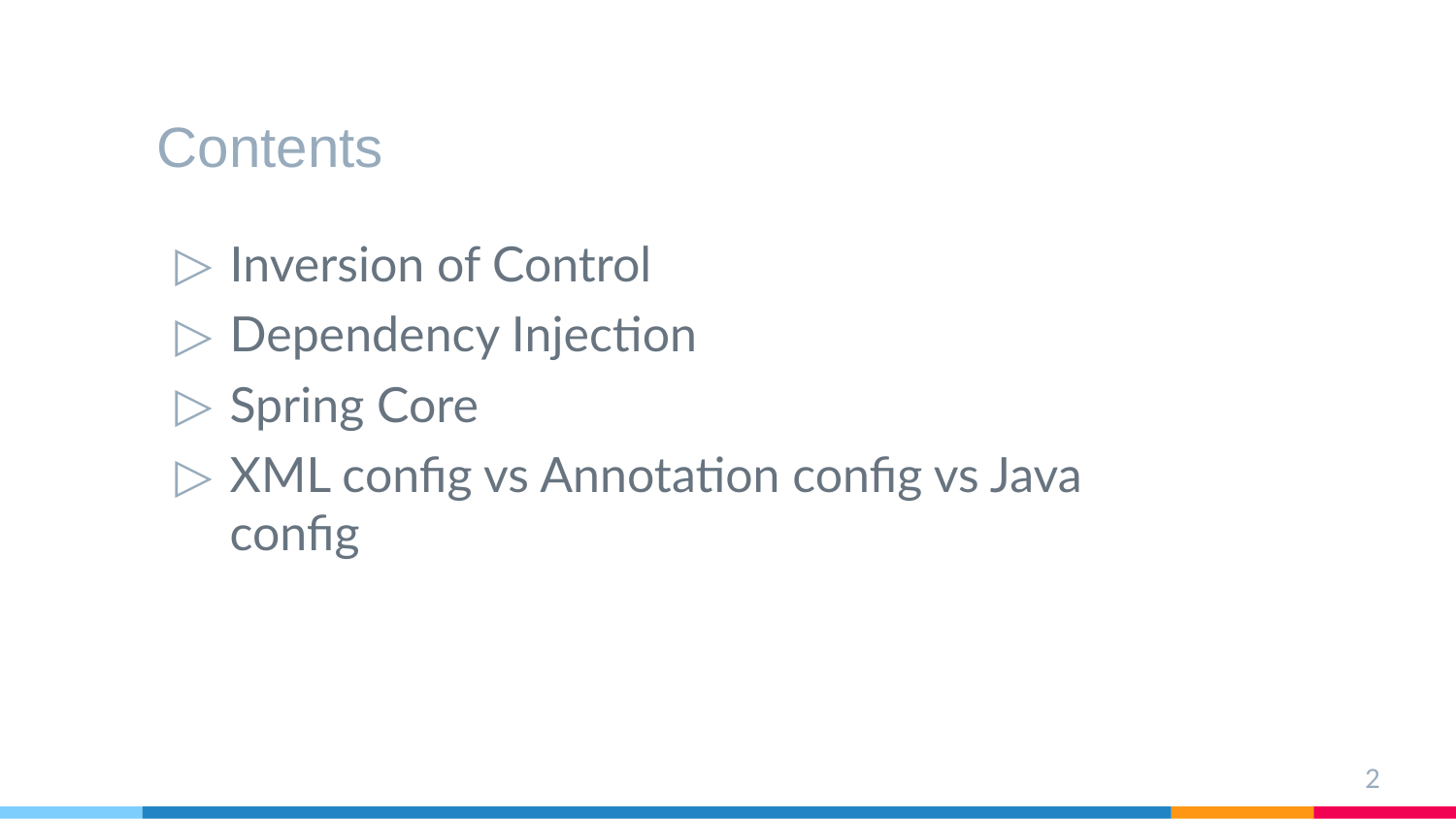

# Contents
Inversion of Control
Dependency Injection
Spring Core
XML config vs Annotation config vs Java config
2